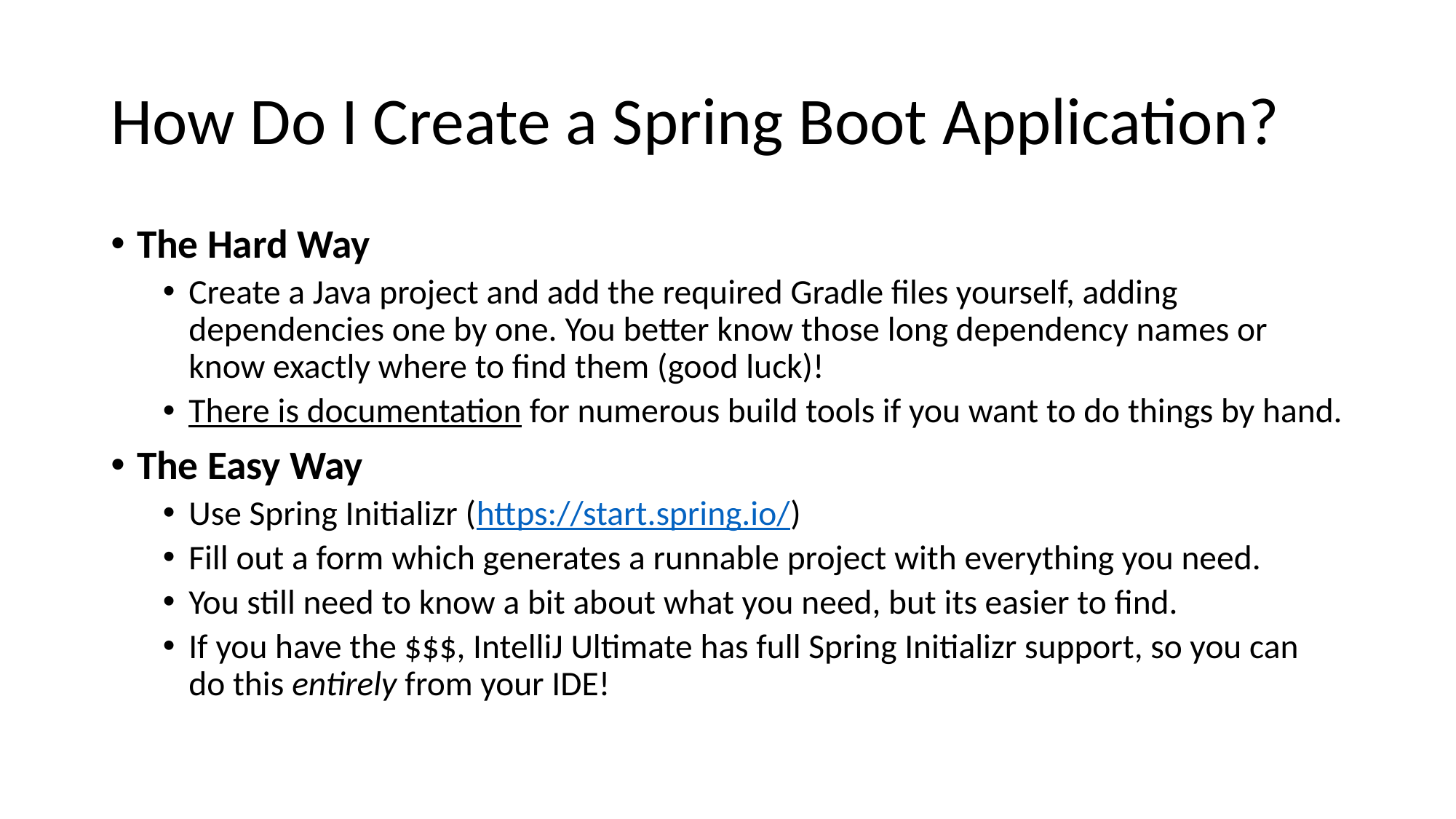

# How Do I Create a Spring Boot Application?
The Hard Way
Create a Java project and add the required Gradle files yourself, adding dependencies one by one. You better know those long dependency names or know exactly where to find them (good luck)!
There is documentation for numerous build tools if you want to do things by hand.
The Easy Way
Use Spring Initializr (https://start.spring.io/)
Fill out a form which generates a runnable project with everything you need.
You still need to know a bit about what you need, but its easier to find.
If you have the $$$, IntelliJ Ultimate has full Spring Initializr support, so you can do this entirely from your IDE!